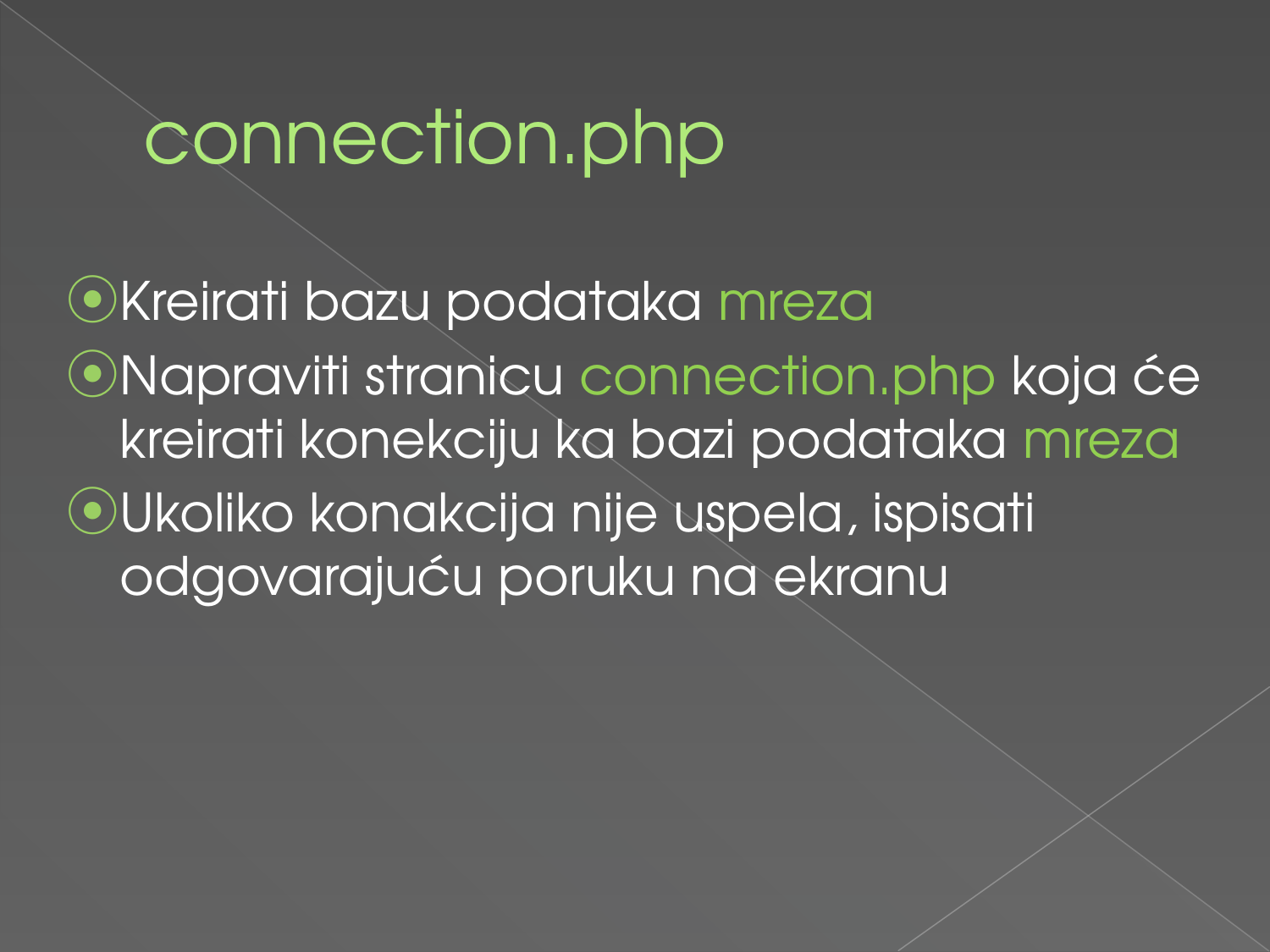

# connection.php
Kreirati bazu podataka mreza
Napraviti stranicu connection.php koja će kreirati konekciju ka bazi podataka mreza
Ukoliko konakcija nije uspela, ispisati odgovarajuću poruku na ekranu